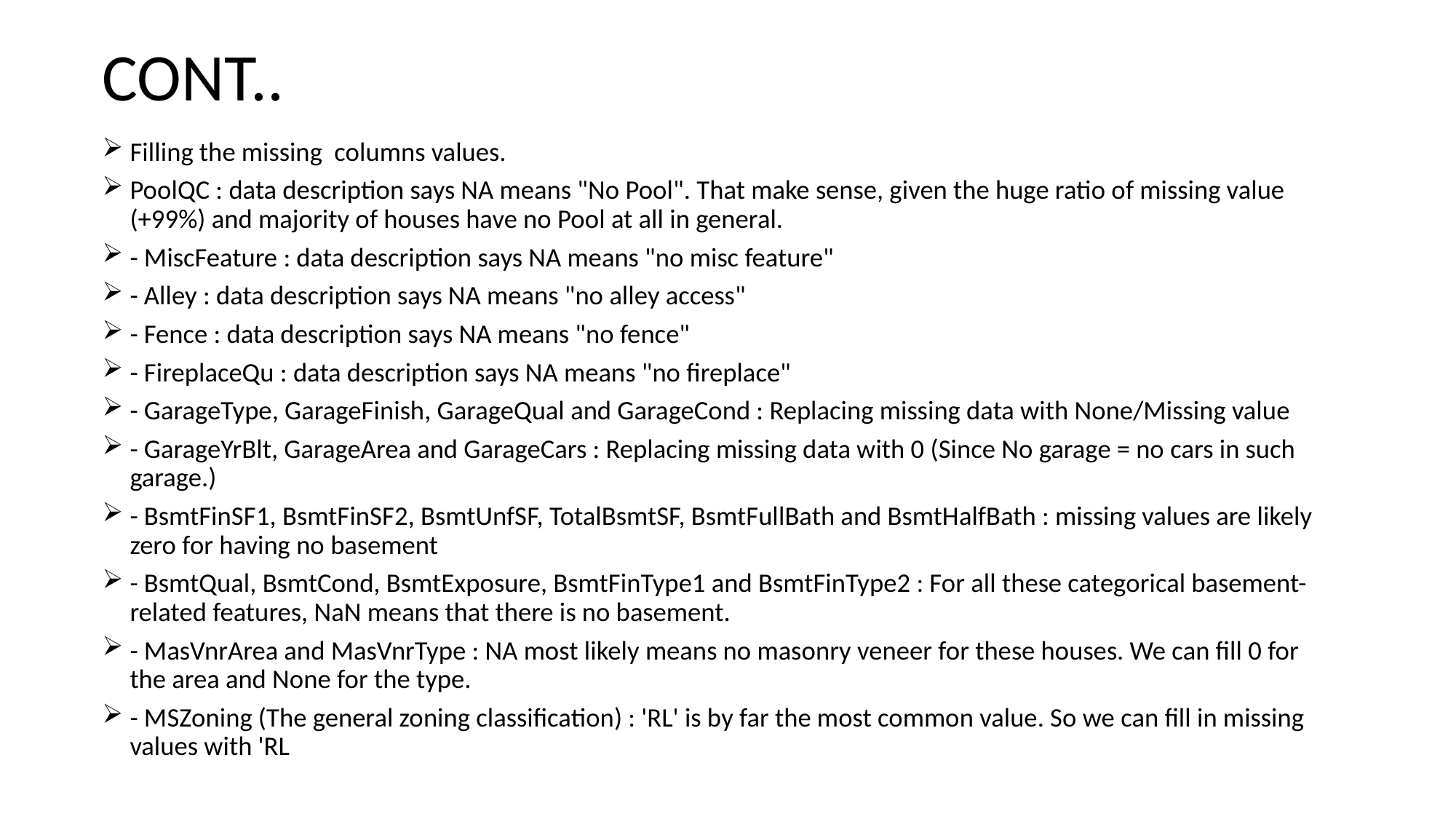

# CONT..
Filling the missing  columns values.
PoolQC : data description says NA means "No Pool". That make sense, given the huge ratio of missing value (+99%) and majority of houses have no Pool at all in general.
- MiscFeature : data description says NA means "no misc feature"
- Alley : data description says NA means "no alley access"
- Fence : data description says NA means "no fence"
- FireplaceQu : data description says NA means "no fireplace"
- GarageType, GarageFinish, GarageQual and GarageCond : Replacing missing data with None/Missing value
- GarageYrBlt, GarageArea and GarageCars : Replacing missing data with 0 (Since No garage = no cars in such garage.)
- BsmtFinSF1, BsmtFinSF2, BsmtUnfSF, TotalBsmtSF, BsmtFullBath and BsmtHalfBath : missing values are likely zero for having no basement
- BsmtQual, BsmtCond, BsmtExposure, BsmtFinType1 and BsmtFinType2 : For all these categorical basement-related features, NaN means that there is no basement.
- MasVnrArea and MasVnrType : NA most likely means no masonry veneer for these houses. We can fill 0 for the area and None for the type.
- MSZoning (The general zoning classification) : 'RL' is by far the most common value. So we can fill in missing values with 'RL